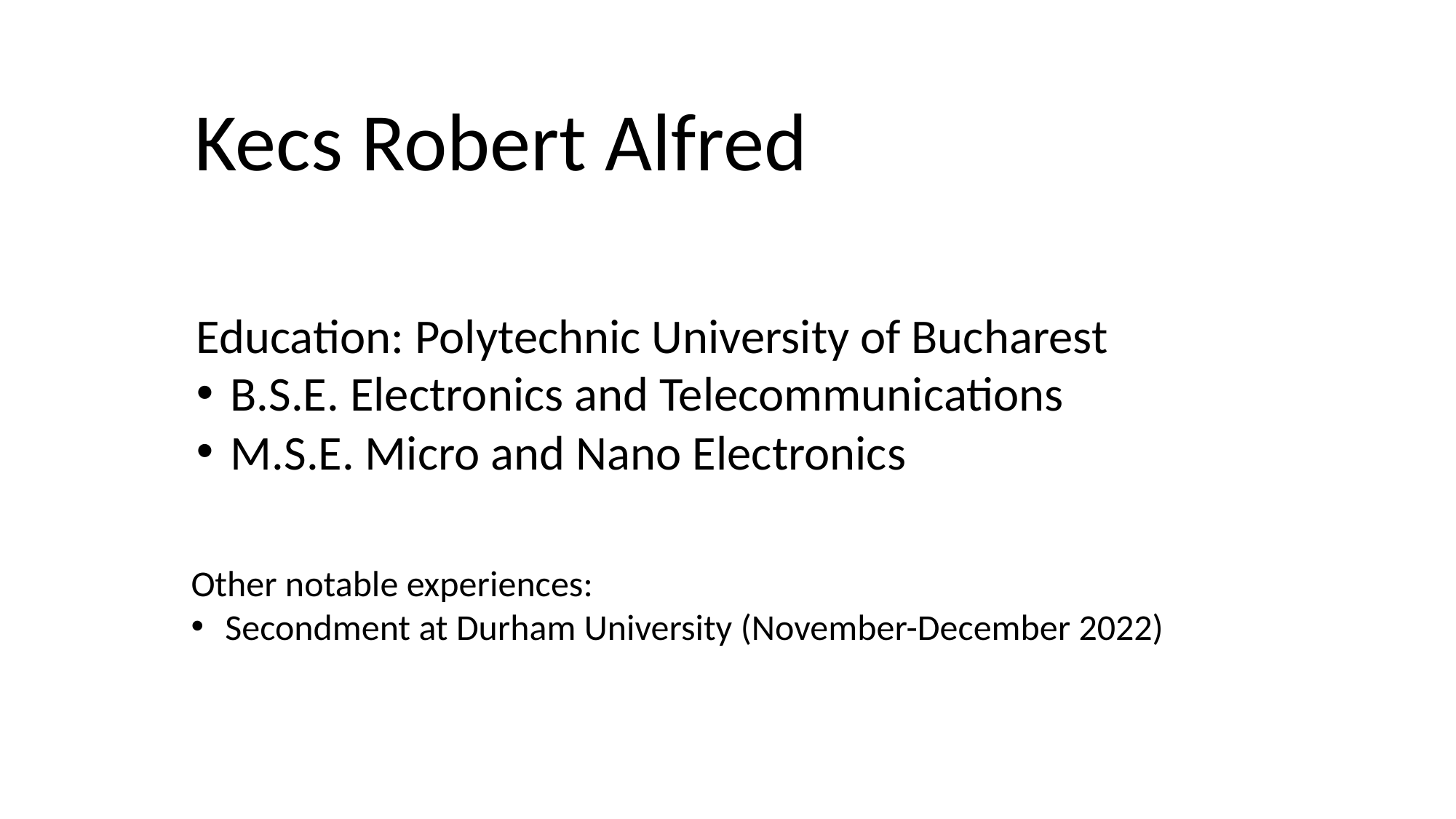

Kecs Robert Alfred
Education: Polytechnic University of Bucharest
B.S.E. Electronics and Telecommunications
M.S.E. Micro and Nano Electronics
Other notable experiences:
Secondment at Durham University (November-December 2022)